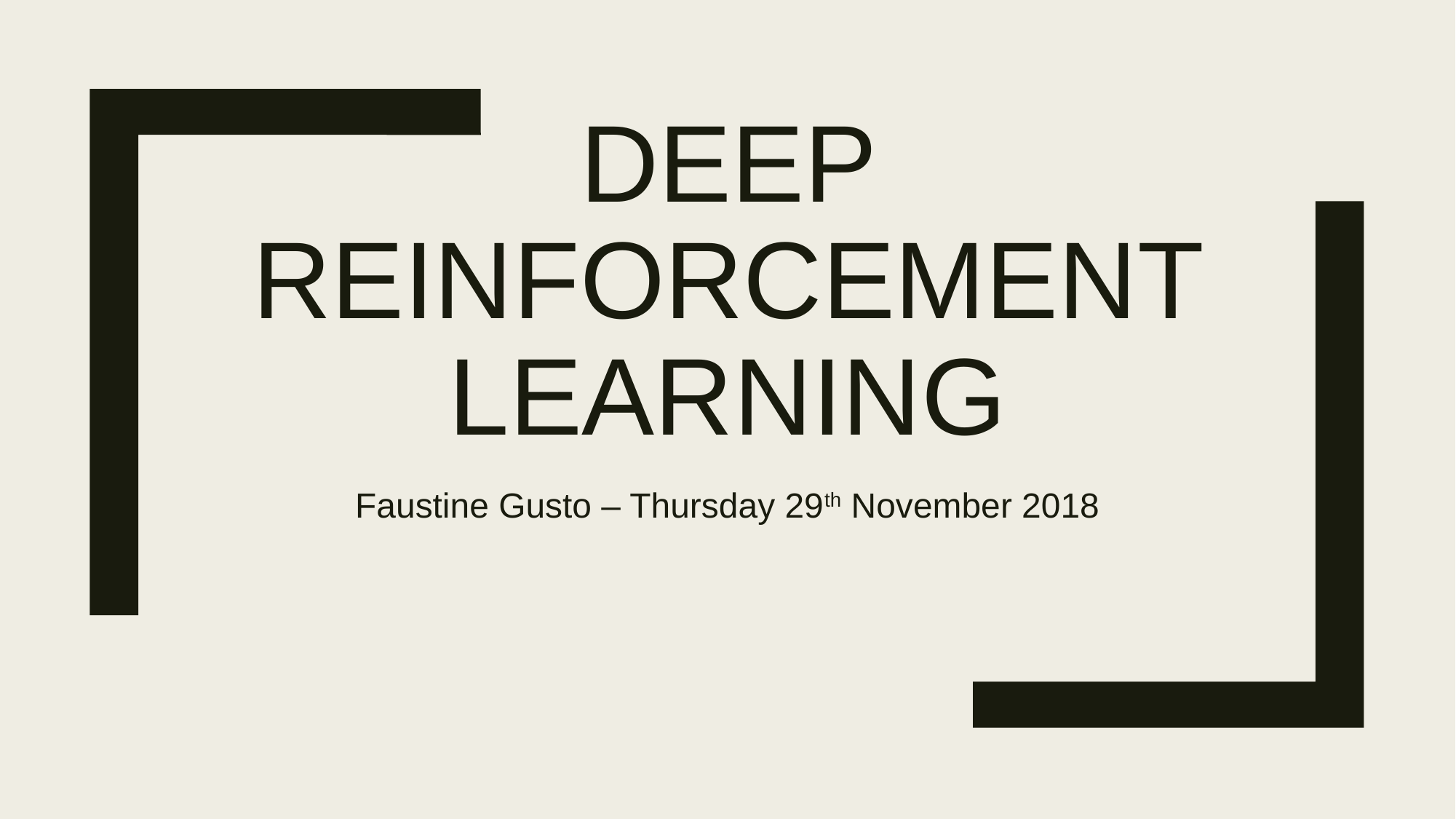

# Deep reinforcement learning
Faustine Gusto – Thursday 29th November 2018